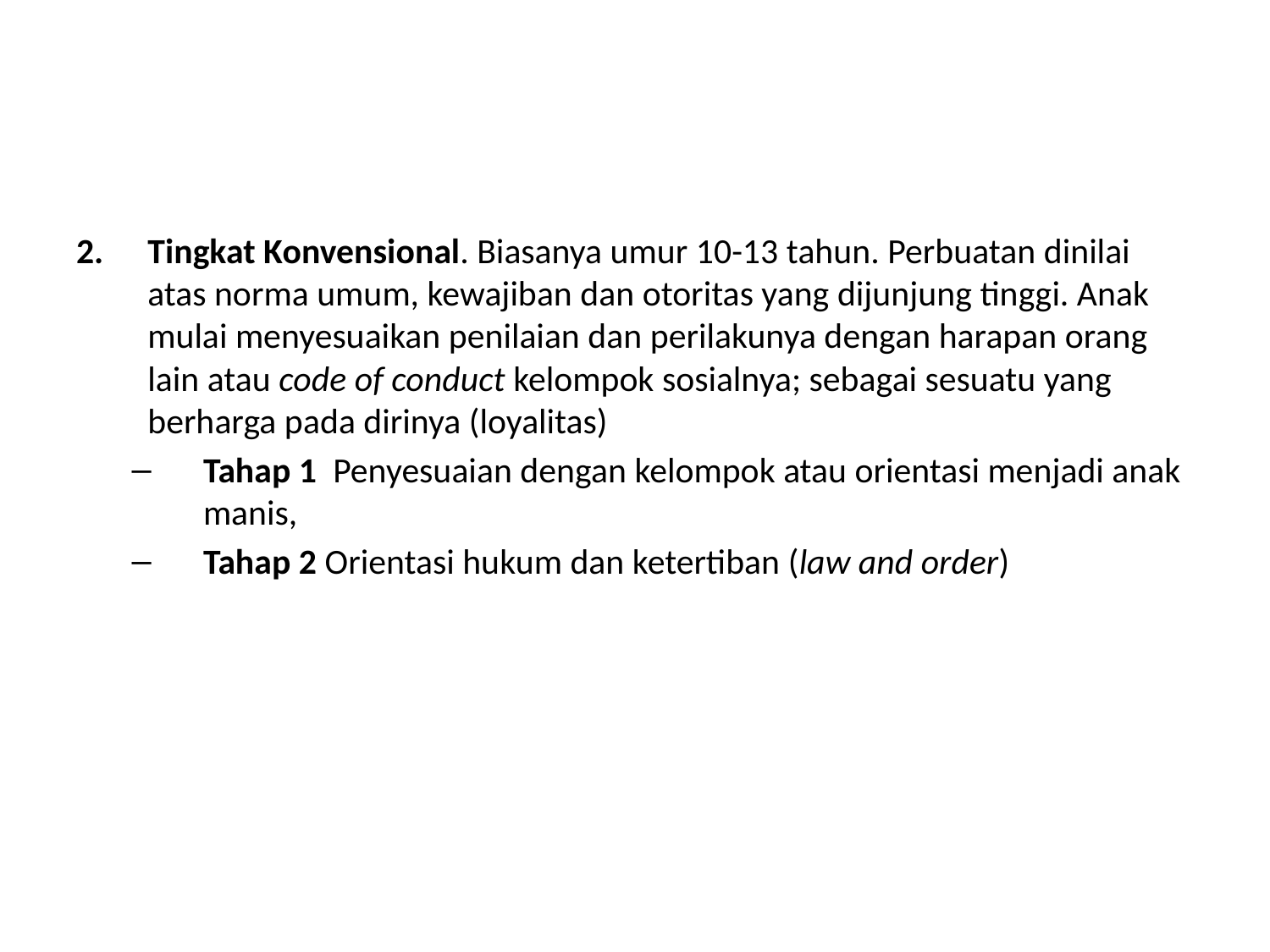

#
Tingkat Konvensional. Biasanya umur 10-13 tahun. Perbuatan dinilai atas norma umum, kewajiban dan otoritas yang dijunjung tinggi. Anak mulai menyesuaikan penilaian dan perilakunya dengan harapan orang lain atau code of conduct kelompok sosialnya; sebagai sesuatu yang berharga pada dirinya (loyalitas)
Tahap 1  Penyesuaian dengan kelompok atau orientasi menjadi anak manis,
Tahap 2 Orientasi hukum dan ketertiban (law and order)